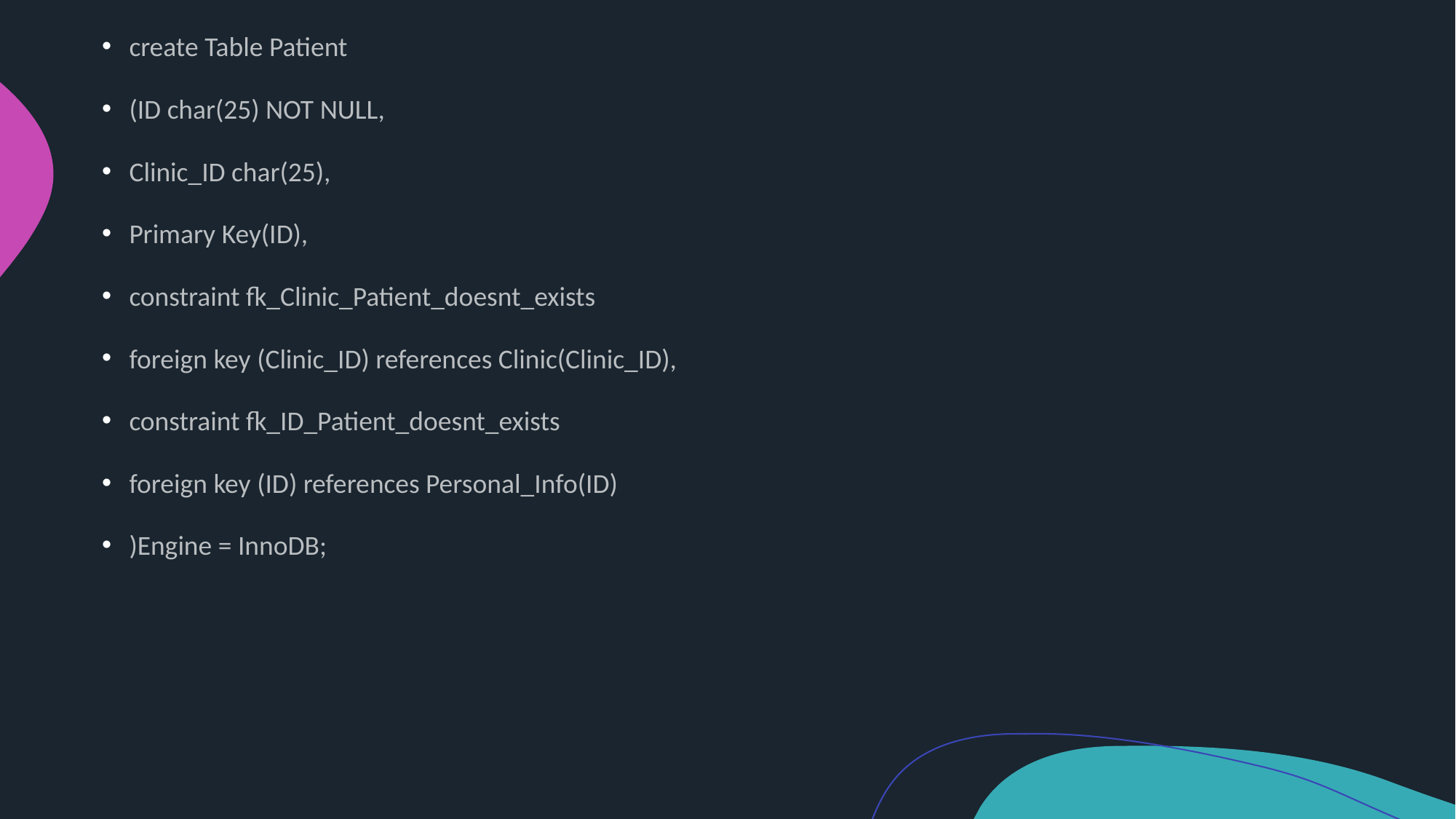

create Table Patient
(ID char(25) NOT NULL,
Clinic_ID char(25),
Primary Key(ID),
constraint fk_Clinic_Patient_doesnt_exists
foreign key (Clinic_ID) references Clinic(Clinic_ID),
constraint fk_ID_Patient_doesnt_exists
foreign key (ID) references Personal_Info(ID)
)Engine = InnoDB;